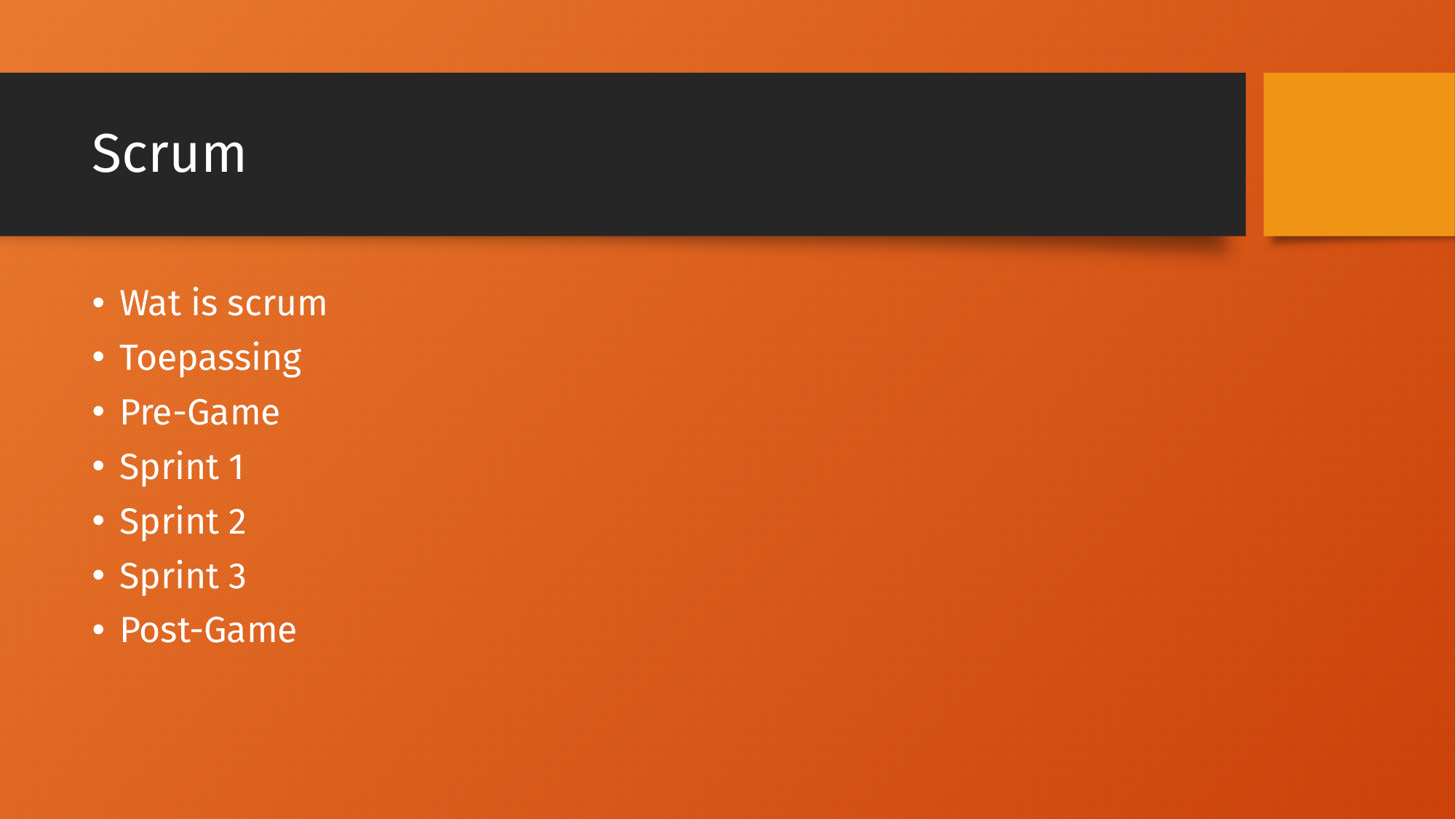

# Scrum
Wat is scrum
Toepassing
Pre-Game
Sprint 1
Sprint 2
Sprint 3
Post-Game